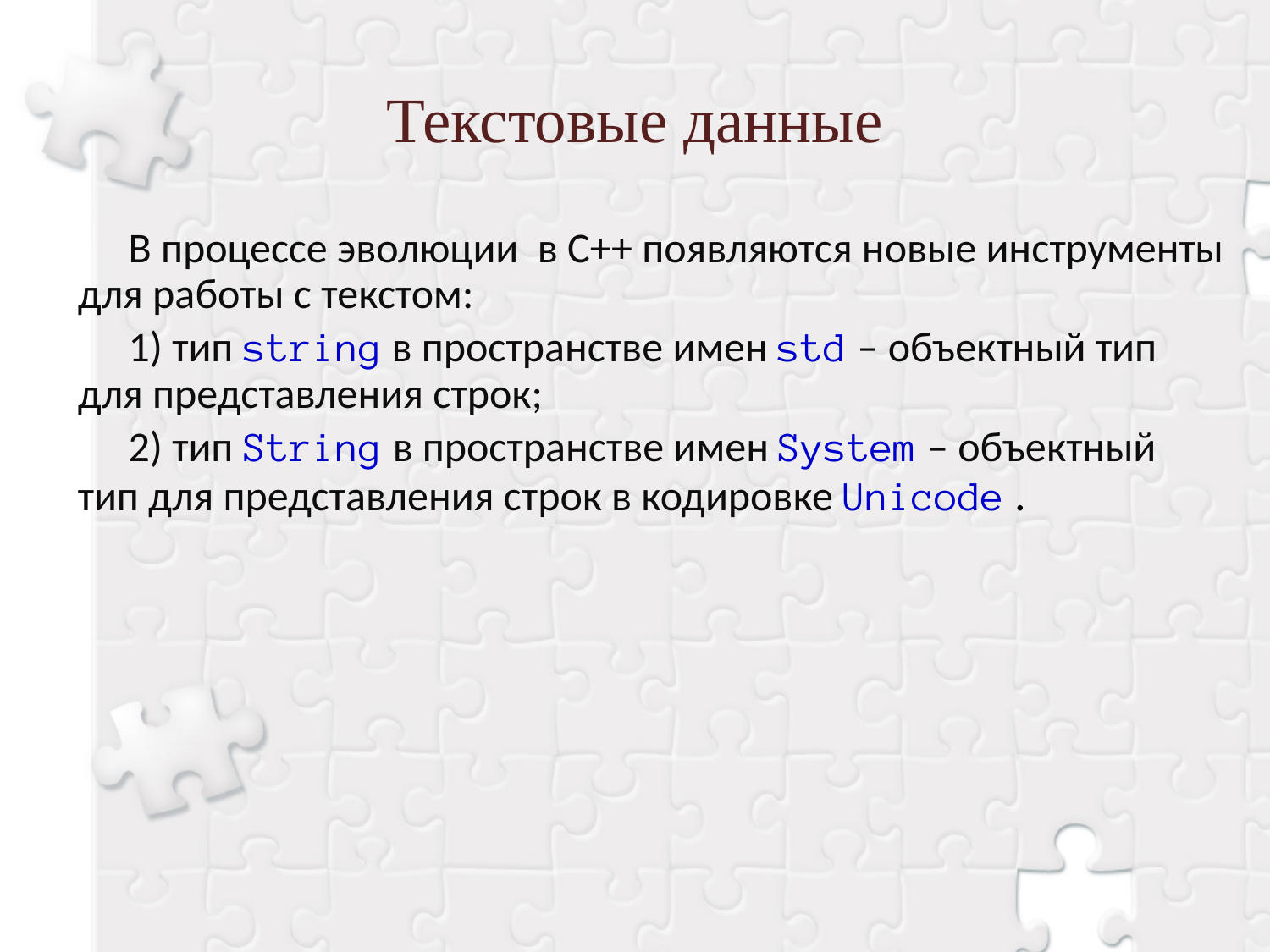

Текстовые данные
В процессе эволюции  в С++ появляются новые инструменты для работы с текстом:
1) тип string в пространстве имен std – объектный тип для представления строк;
2) тип String в пространстве имен System – объектный тип для представления строк в кодировке Unicode .